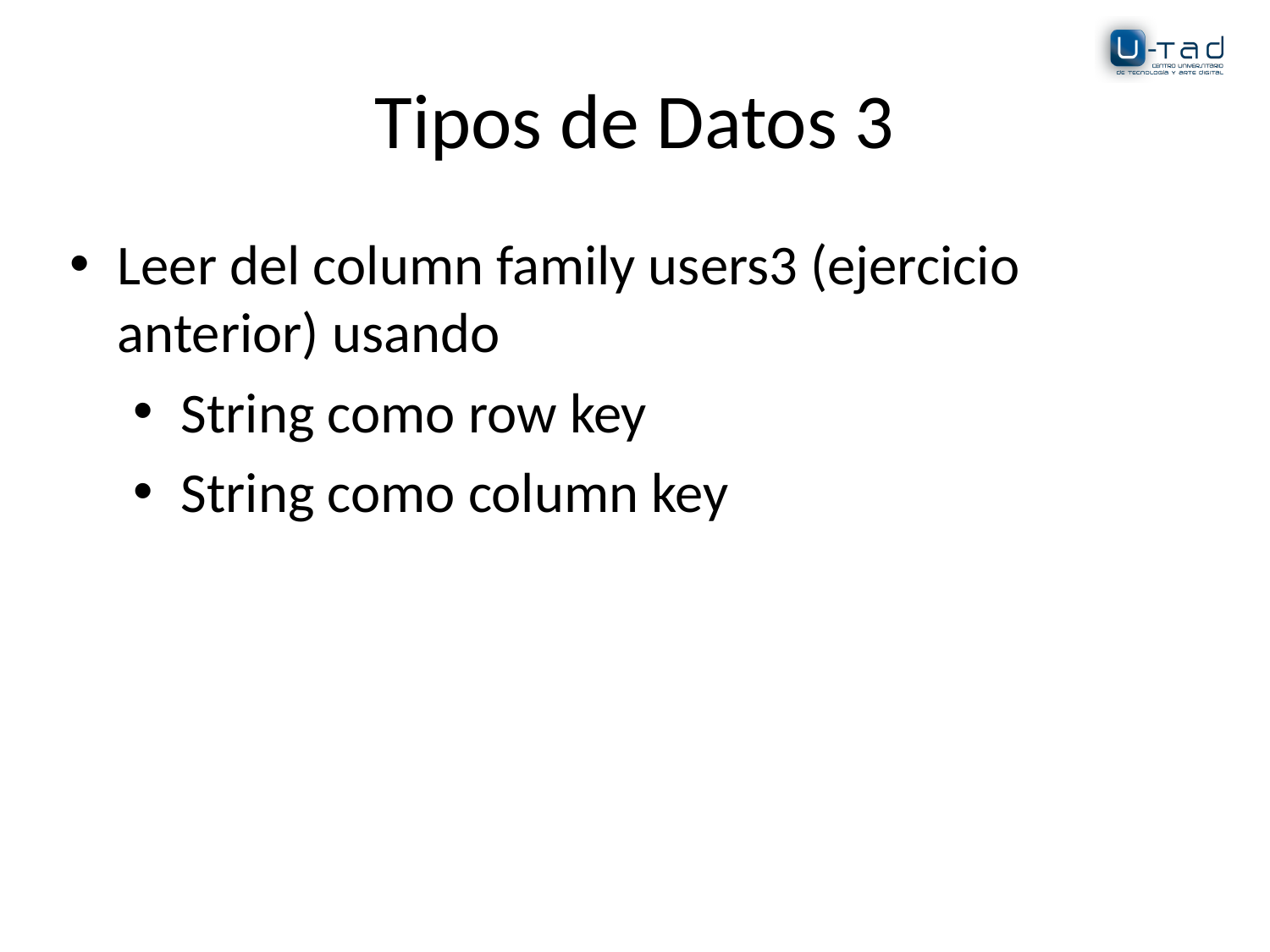

# Tipos de Datos 3
Leer del column family users3 (ejercicio anterior) usando
String como row key
String como column key